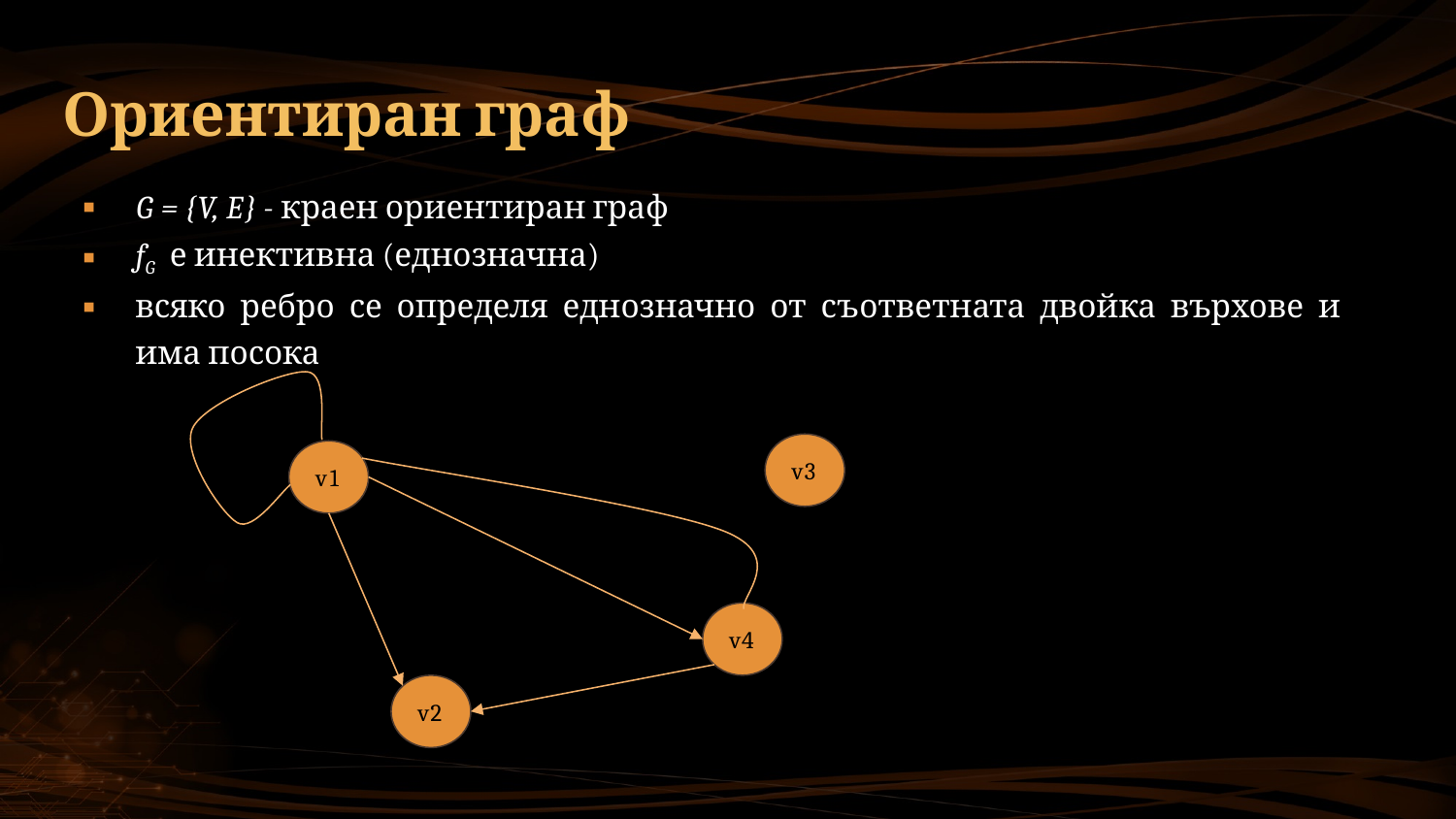

# Ориентиран граф
G = {V, E} - краен ориентиран граф
fG  е инективна (еднозначна)
всяко ребро се определя еднозначно от съответната двойка върхове и има посока

v3
v1

v4
v2